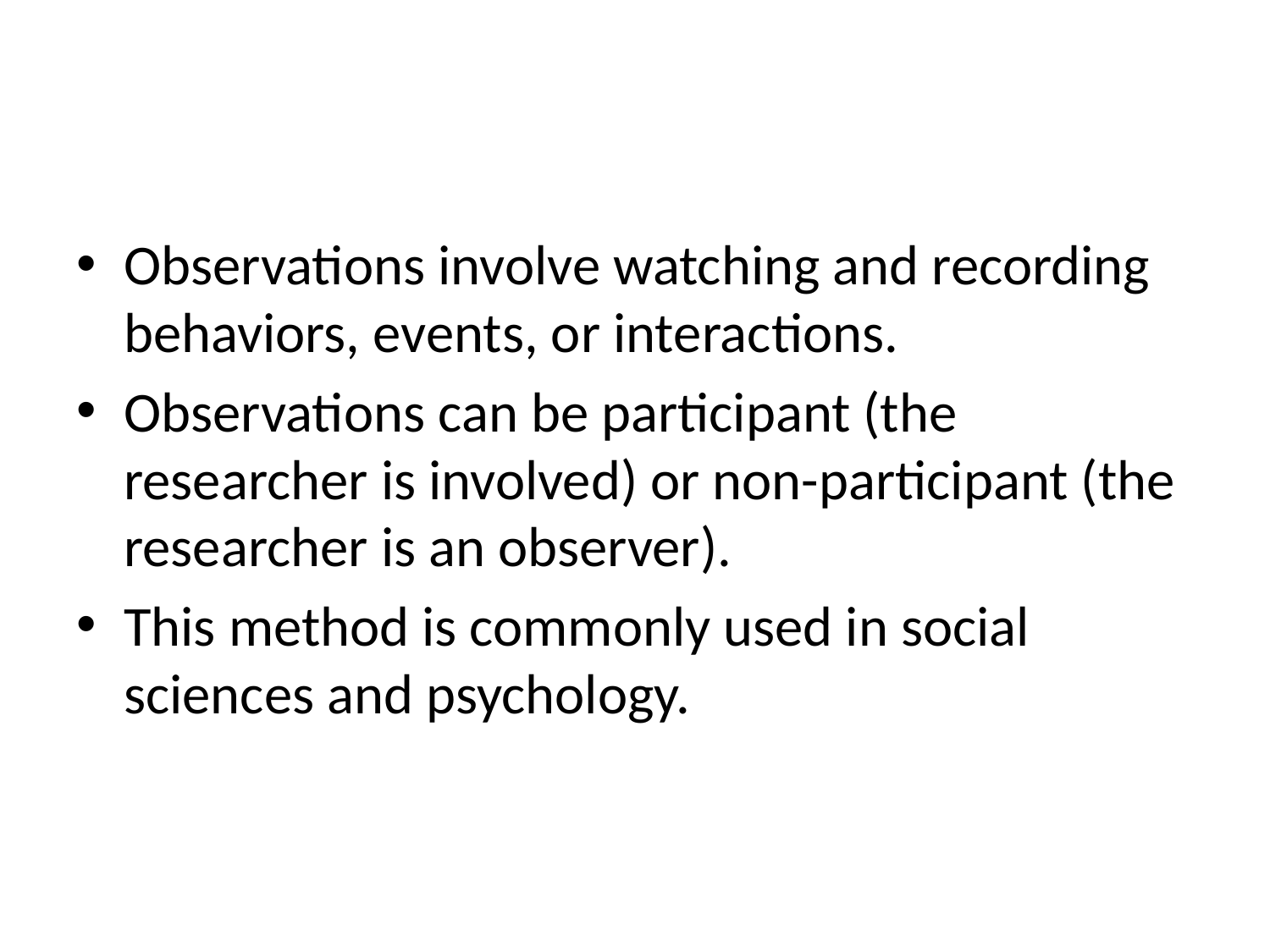

#
Observations involve watching and recording behaviors, events, or interactions.
Observations can be participant (the researcher is involved) or non-participant (the researcher is an observer).
This method is commonly used in social sciences and psychology.